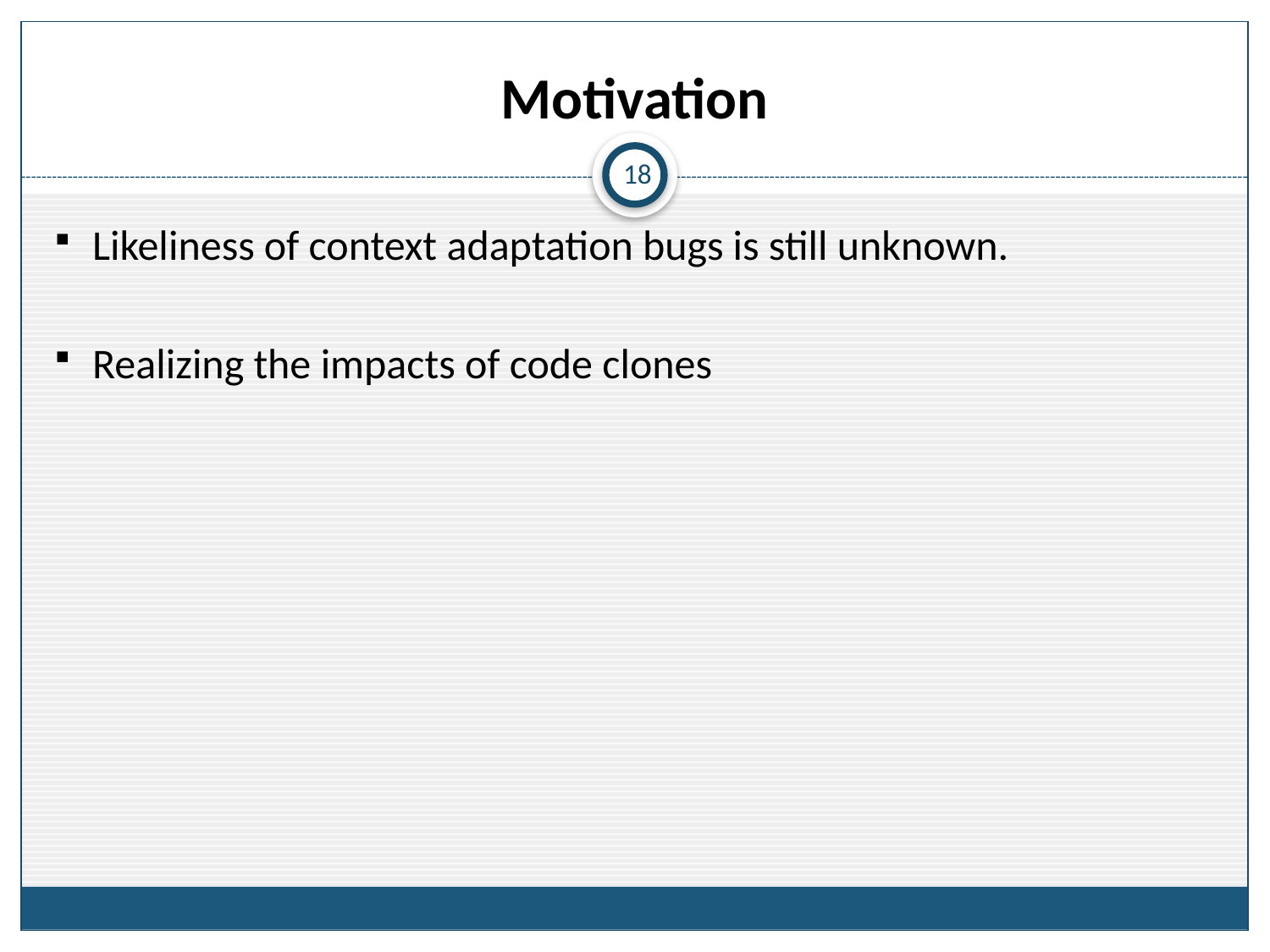

# Motivation
18
Likeliness of context adaptation bugs is still unknown.

Realizing the impacts of code clones